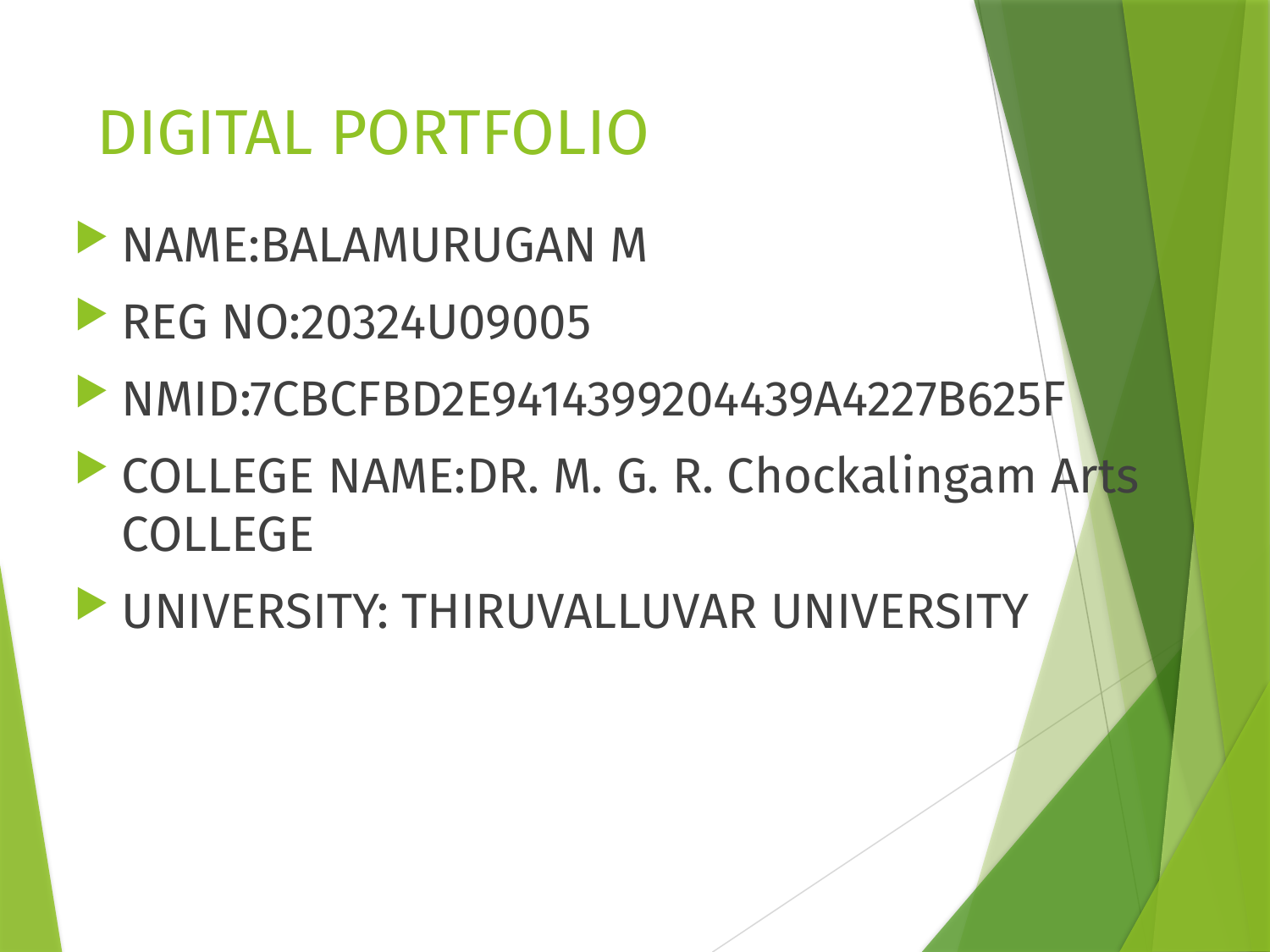

# DIGITAL PORTFOLIO
NAME:BALAMURUGAN M
REG NO:20324U09005
NMID:7CBCFBD2E9414399204439A4227B625F
COLLEGE NAME:DR. M. G. R. Chockalingam Arts COLLEGE
UNIVERSITY: THIRUVALLUVAR UNIVERSITY